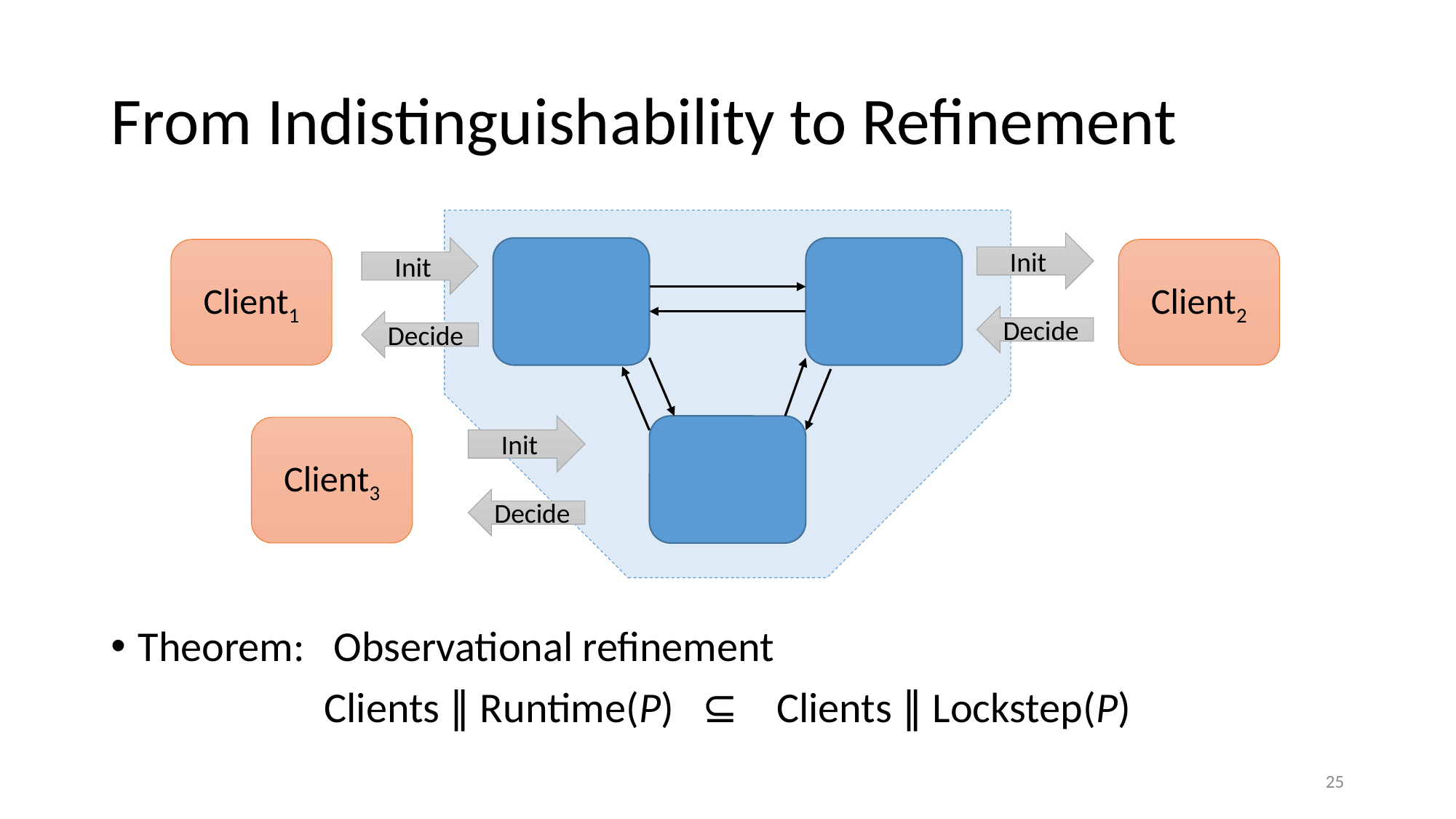

# From Indistinguishability to Refinement

Init
Init

Client2
Client1
Decide
Decide
Init
Client3
Decide
Theorem:   Observational refinement
Clients ∥ Runtime(P)   ⊆    Clients ∥ Lockstep(P)
25